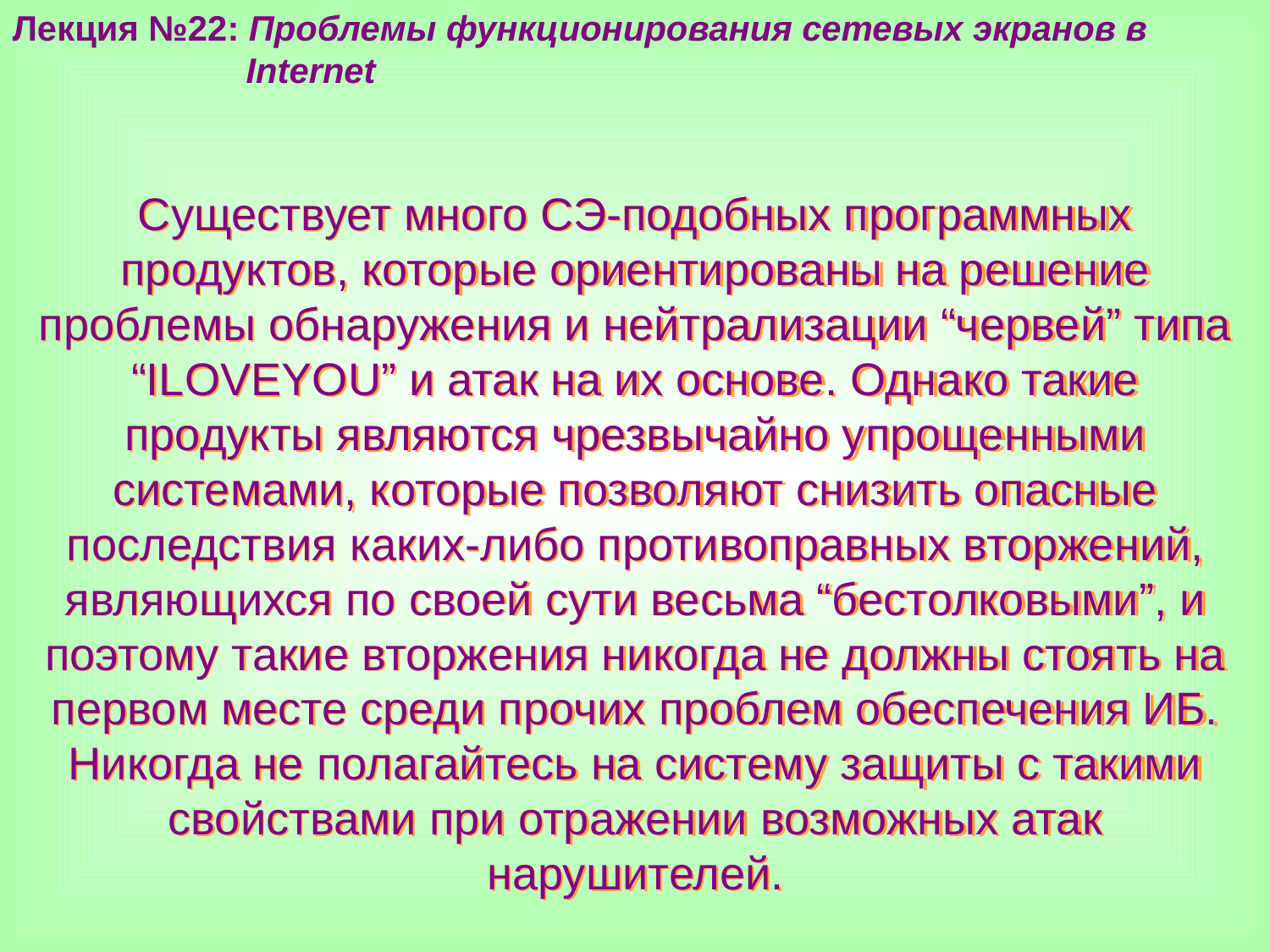

Лекция №22: Проблемы функционирования сетевых экранов в
                        Internet
Существует много СЭ-подобных программных продуктов, которые ориентированы на решение проблемы обнаружения и нейтрализации “червей” типа “ILOVEYOU” и атак на их основе. Однако такие продукты являются чрезвычайно упрощенными системами, которые позволяют снизить опасные последствия каких-либо противоправных вторжений, являющихся по своей сути весьма “бестолковыми”, и поэтому такие вторжения никогда не должны стоять на первом месте среди прочих проблем обеспечения ИБ. Никогда не полагайтесь на систему защиты с такими свойствами при отражении возможных атак нарушителей.